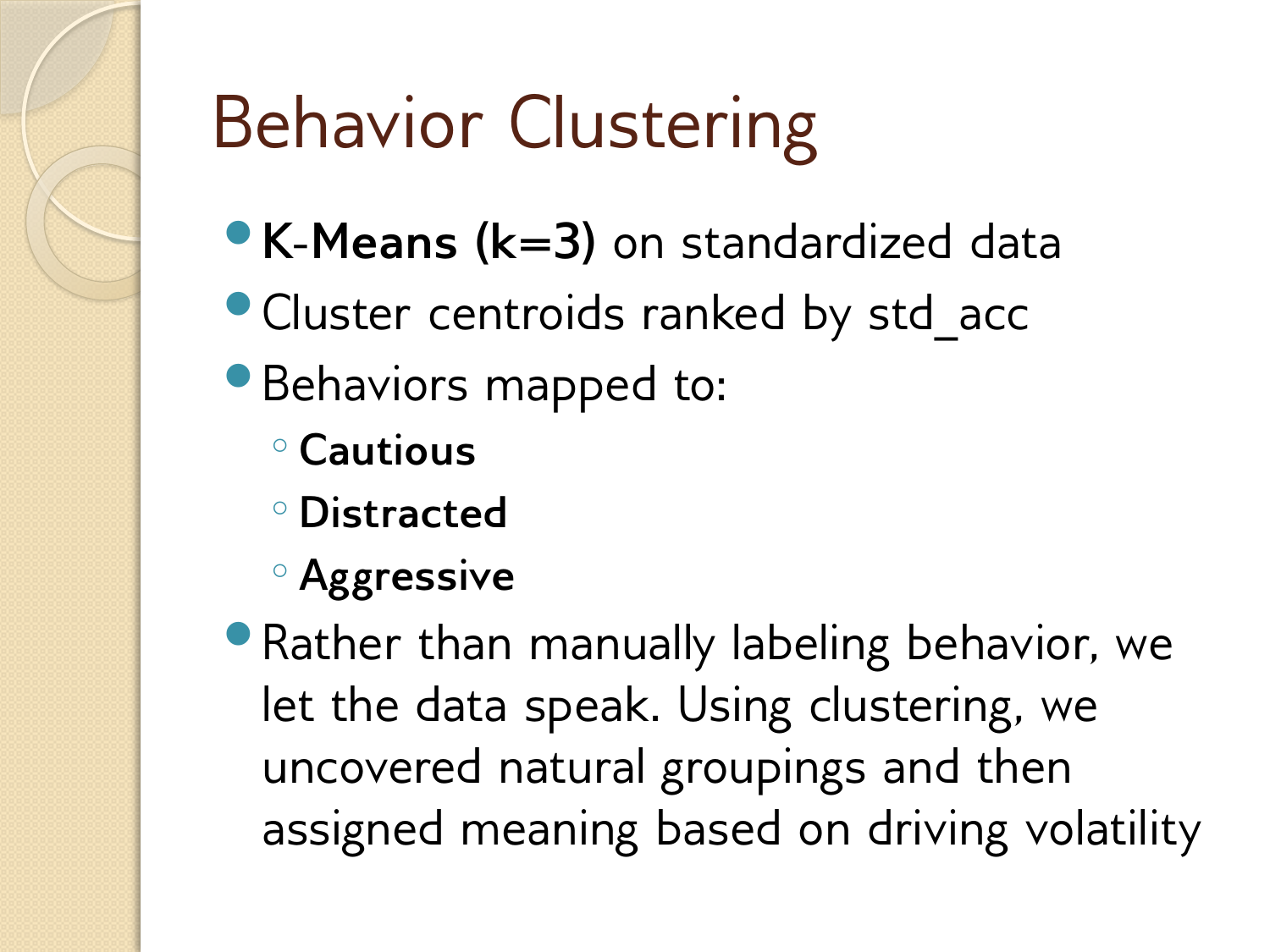

# Behavior Clustering
K-Means (k=3) on standardized data
Cluster centroids ranked by std_acc
Behaviors mapped to:
Cautious
Distracted
Aggressive
Rather than manually labeling behavior, we let the data speak. Using clustering, we uncovered natural groupings and then assigned meaning based on driving volatility